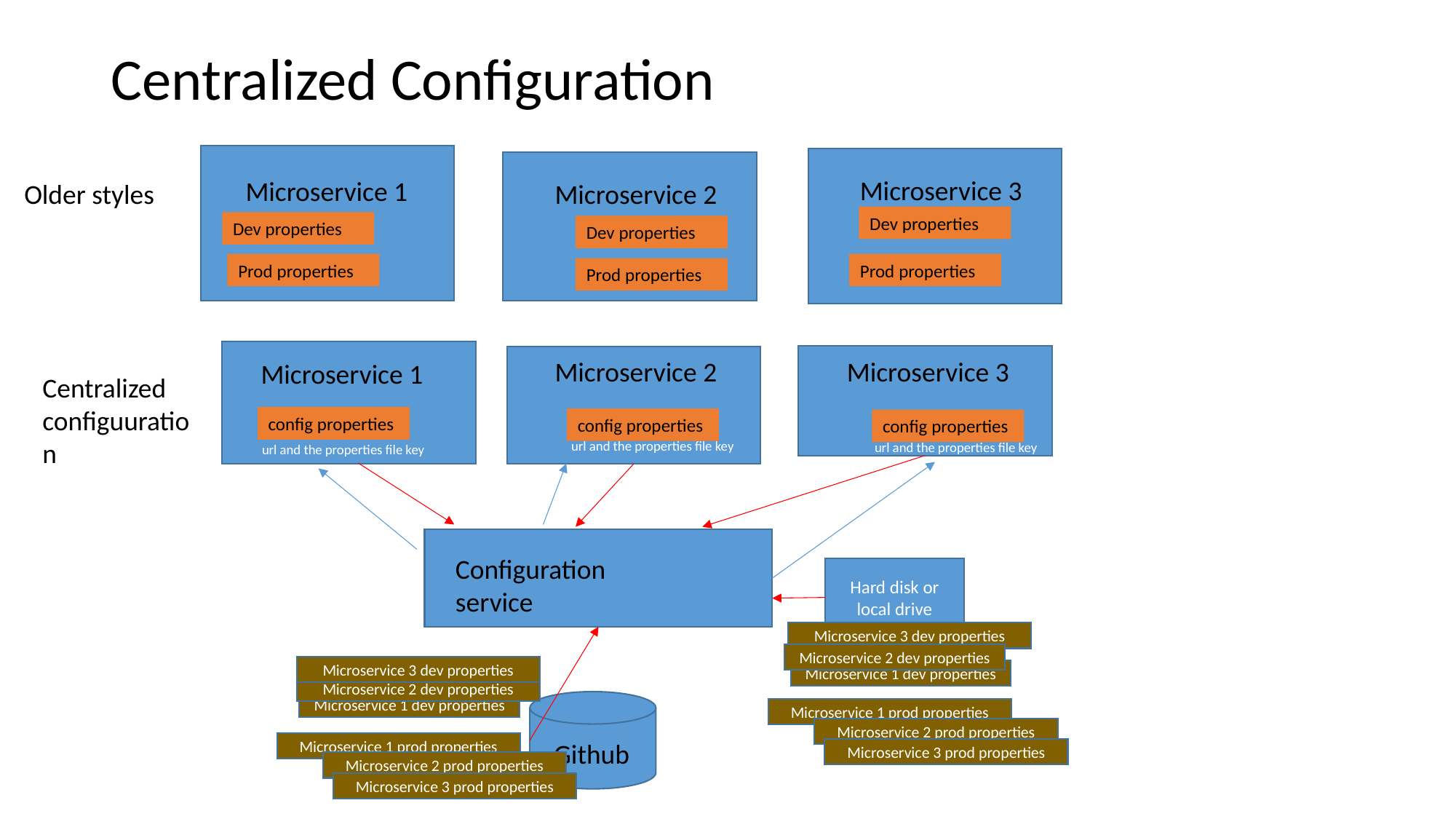

# Centralized Configuration

Microservice 3
Microservice 1
Older styles
Microservice 2
Dev properties
Dev properties

Dev properties
Prod properties
Prod properties
Prod properties

Microservice 2
Microservice 3
Microservice 1
Centralized configuuration
config properties
config properties
config properties
url and the properties file key
url and the properties file key
url and the properties file key

Configuration service
Hard disk or local drive
Microservice 3 dev properties
Microservice 2 dev properties
Microservice 3 dev properties
Microservice 1 dev properties
Microservice 2 dev properties
Microservice 1 dev properties

Microservice 1 prod properties
Microservice 2 prod properties
Github
Microservice 1 prod properties
Microservice 3 prod properties
Microservice 2 prod properties
Microservice 3 prod properties